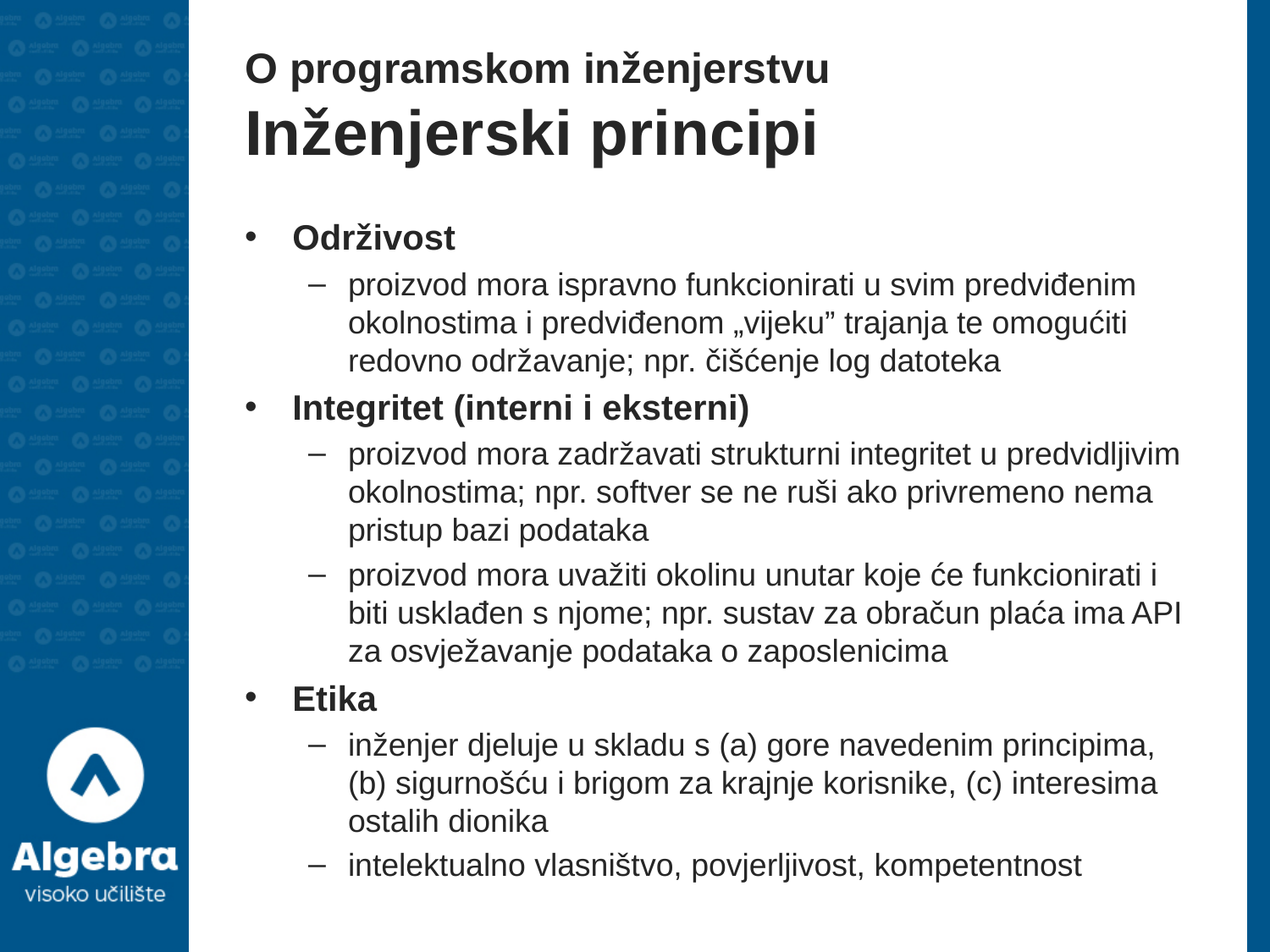

# O programskom inženjerstvu Inženjerski principi
Održivost
proizvod mora ispravno funkcionirati u svim predviđenim okolnostima i predviđenom „vijeku” trajanja te omogućiti redovno održavanje; npr. čišćenje log datoteka
Integritet (interni i eksterni)
proizvod mora zadržavati strukturni integritet u predvidljivim okolnostima; npr. softver se ne ruši ako privremeno nema pristup bazi podataka
proizvod mora uvažiti okolinu unutar koje će funkcionirati i biti usklađen s njome; npr. sustav za obračun plaća ima API za osvježavanje podataka o zaposlenicima
Etika
inženjer djeluje u skladu s (a) gore navedenim principima, (b) sigurnošću i brigom za krajnje korisnike, (c) interesima ostalih dionika
intelektualno vlasništvo, povjerljivost, kompetentnost